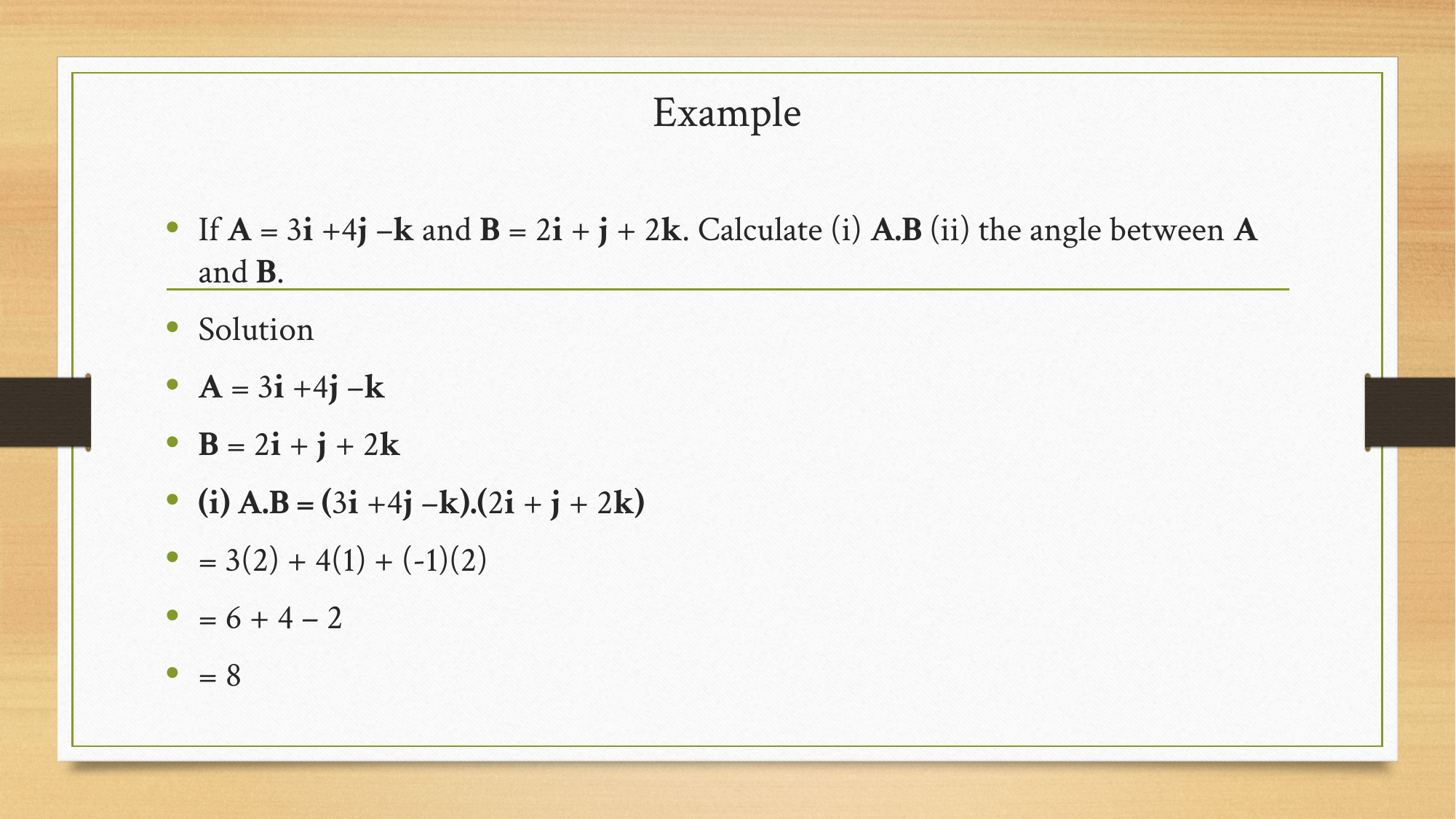

# Example
If A = 3i +4j –k and B = 2i + j + 2k. Calculate (i) A.B (ii) the angle between A and B.
Solution
A = 3i +4j –k
B = 2i + j + 2k
(i) A.B = (3i +4j –k).(2i + j + 2k)
= 3(2) + 4(1) + (-1)(2)
= 6 + 4 – 2
= 8